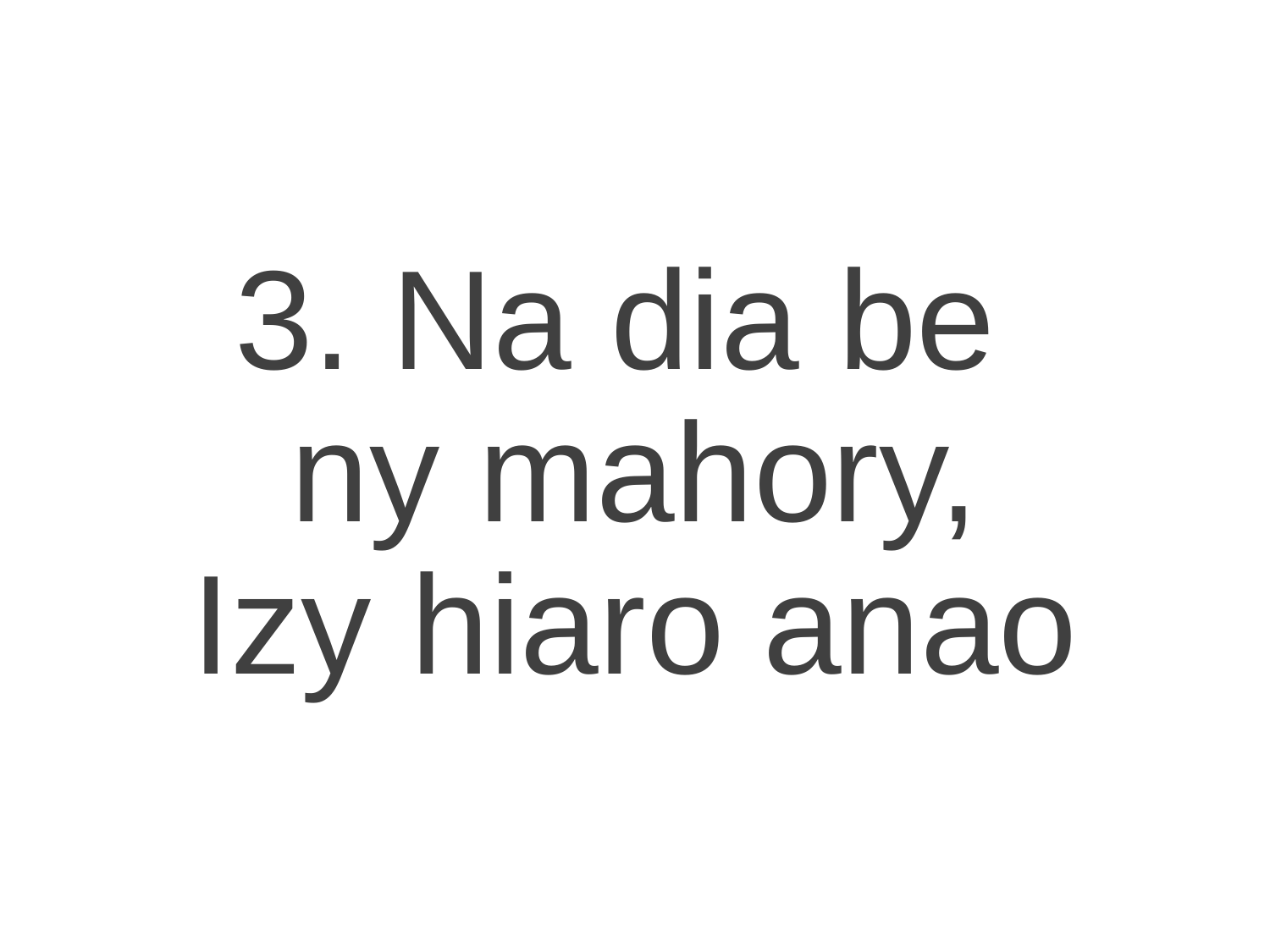

3. Na dia be
ny mahory,
Izy hiaro anao